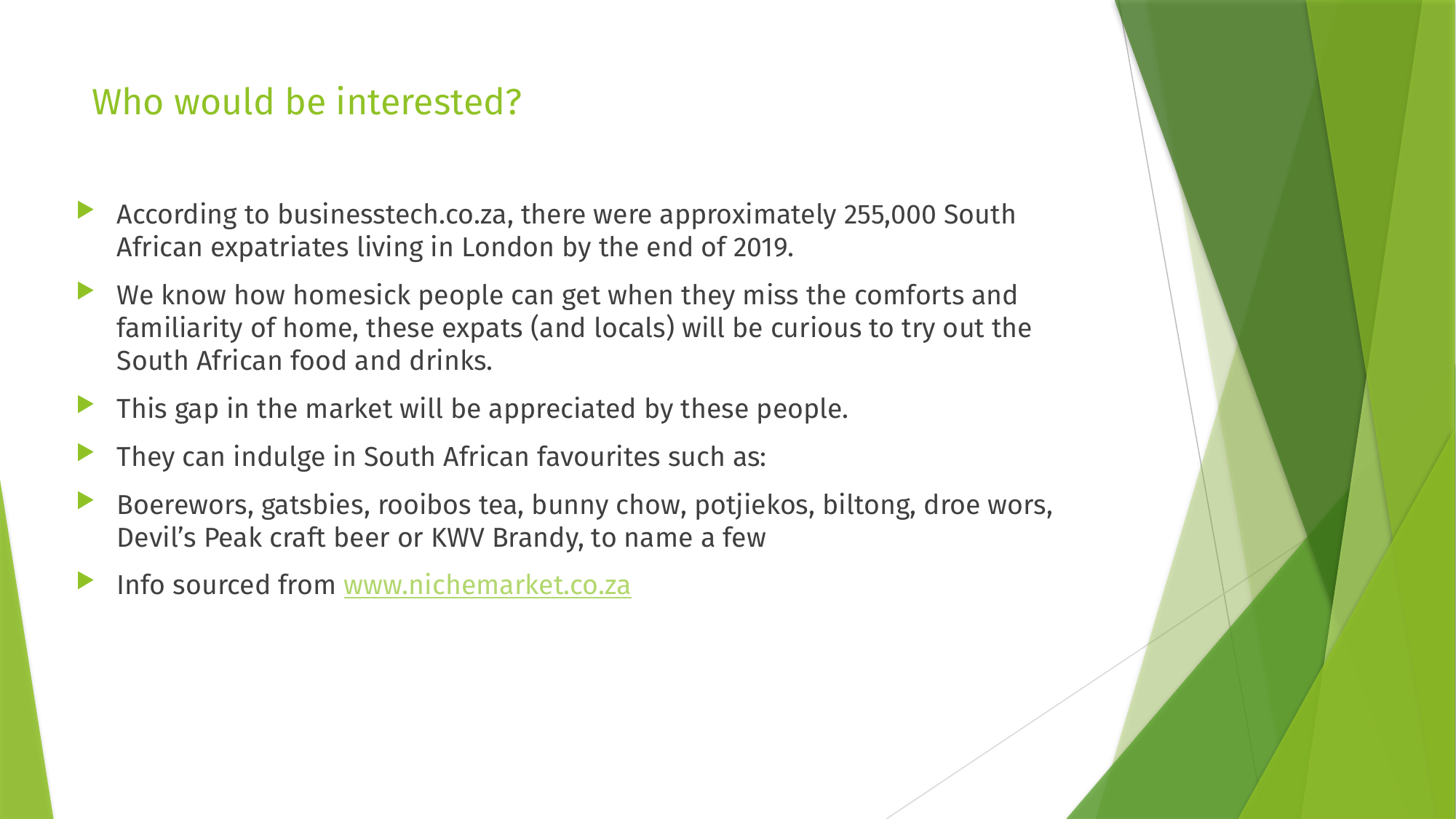

# Who would be interested?
According to businesstech.co.za, there were approximately 255,000 South African expatriates living in London by the end of 2019.
We know how homesick people can get when they miss the comforts and familiarity of home, these expats (and locals) will be curious to try out the South African food and drinks.
This gap in the market will be appreciated by these people.
They can indulge in South African favourites such as:
Boerewors, gatsbies, rooibos tea, bunny chow, potjiekos, biltong, droe wors, Devil’s Peak craft beer or KWV Brandy, to name a few
Info sourced from www.nichemarket.co.za